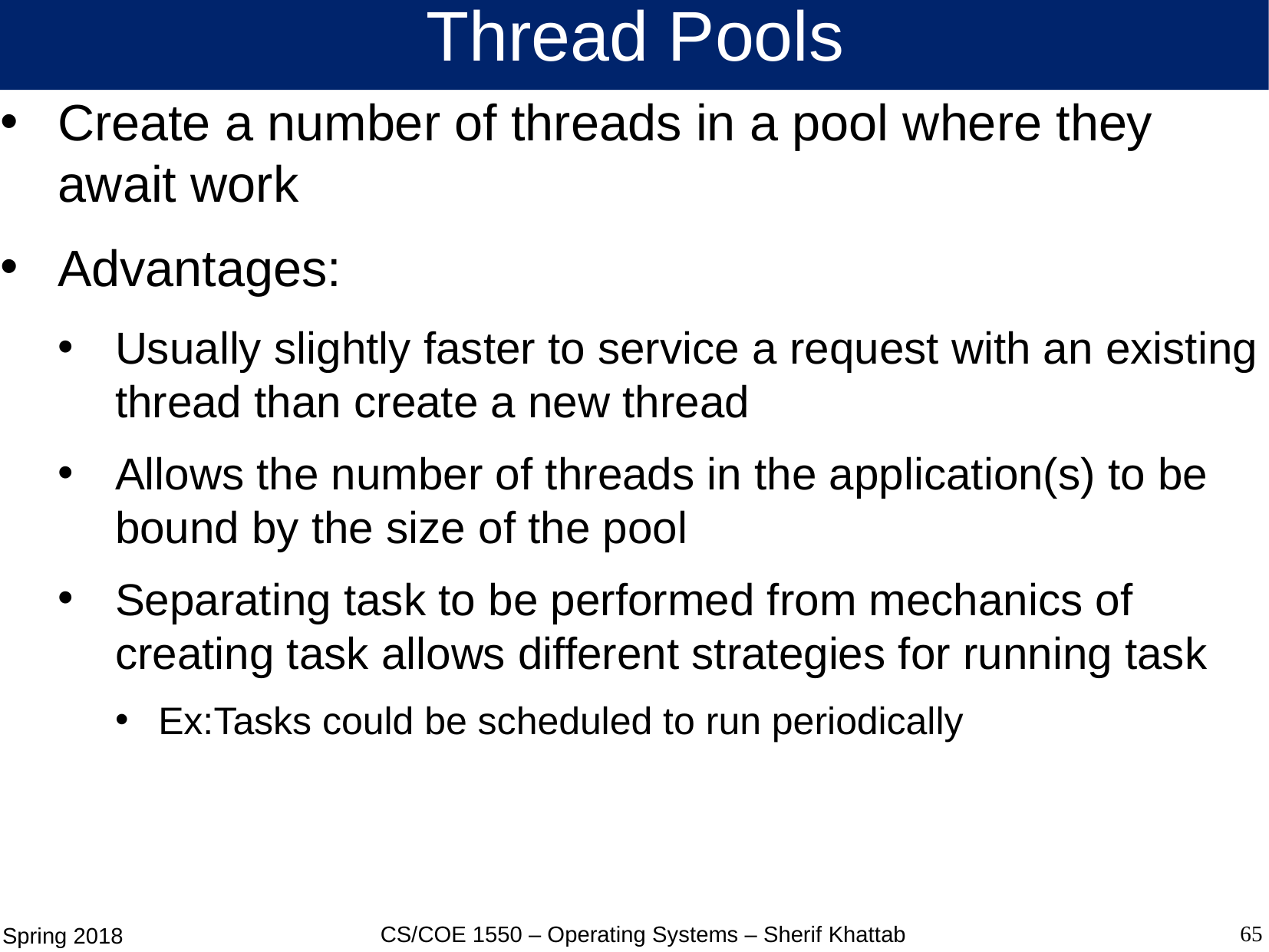

# Thread Pools
Create a number of threads in a pool where they await work
Advantages:
Usually slightly faster to service a request with an existing thread than create a new thread
Allows the number of threads in the application(s) to be bound by the size of the pool
Separating task to be performed from mechanics of creating task allows different strategies for running task
Ex:Tasks could be scheduled to run periodically
65
CS/COE 1550 – Operating Systems – Sherif Khattab
Spring 2018